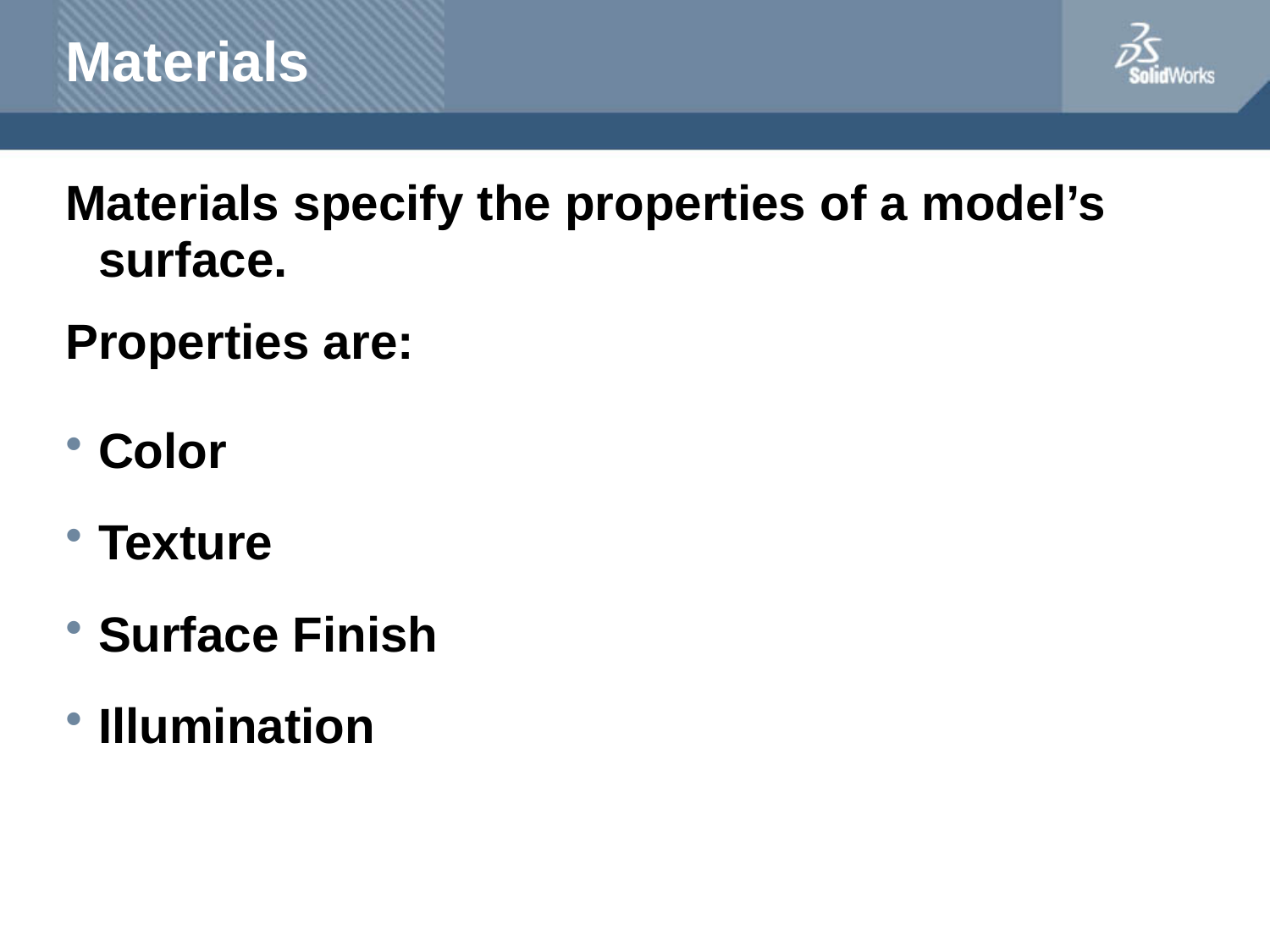

# Materials
Materials specify the properties of a model’s surface.
Properties are:
Color
Texture
Surface Finish
Illumination